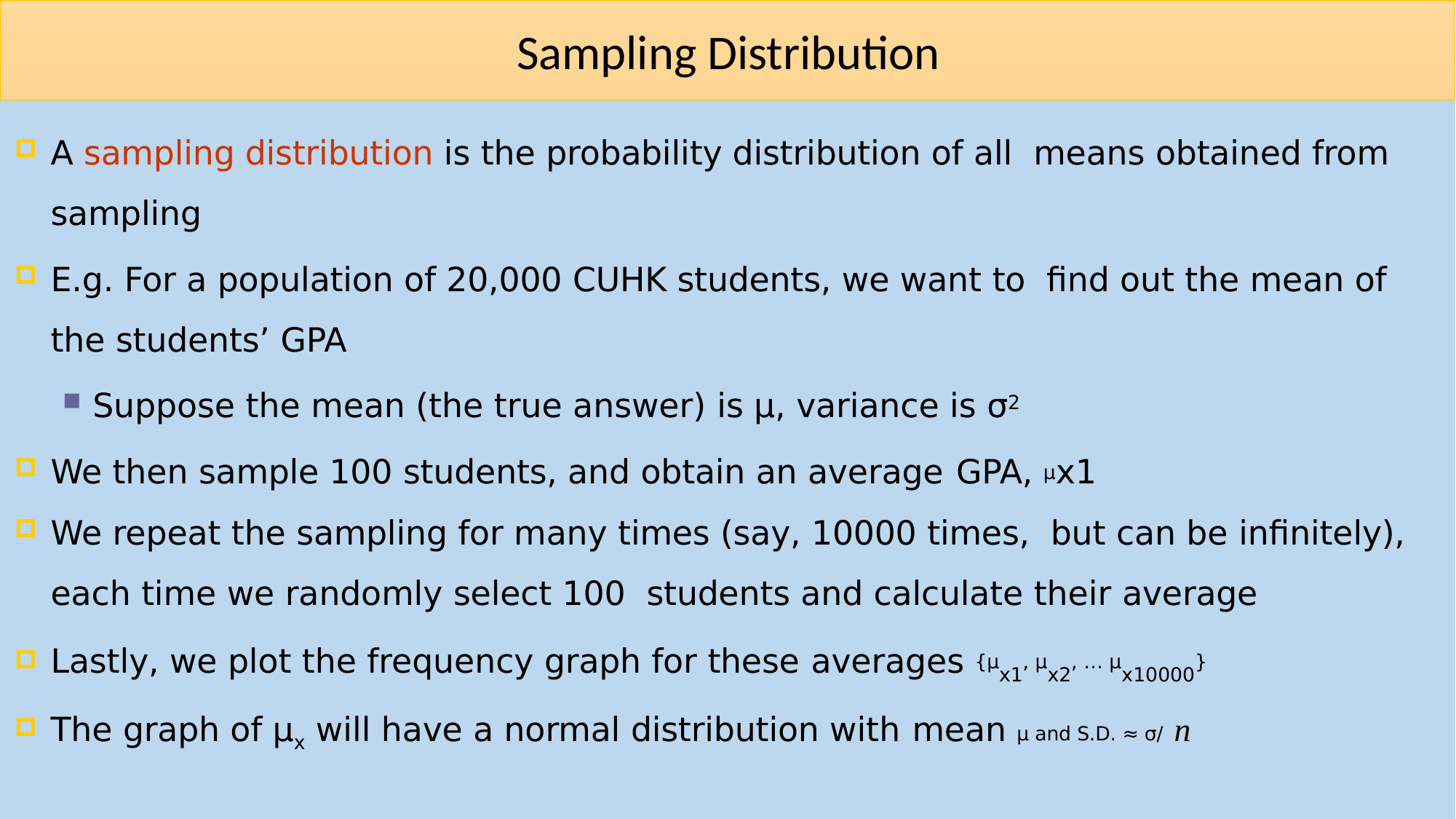

# Sampling Distribution
A sampling distribution is the probability distribution of all  means obtained from sampling
E.g. For a population of 20,000 CUHK students, we want to  find out the mean of the students’ GPA
Suppose the mean (the true answer) is μ, variance is σ2
We then sample 100 students, and obtain an average GPA, μx1
We repeat the sampling for many times (say, 10000 times,  but can be infinitely), each time we randomly select 100  students and calculate their average
Lastly, we plot the frequency graph for these averages {μx1, μx2, … μx10000}
The graph of μx will have a normal distribution with mean μ and S.D. ≈ σ/ n